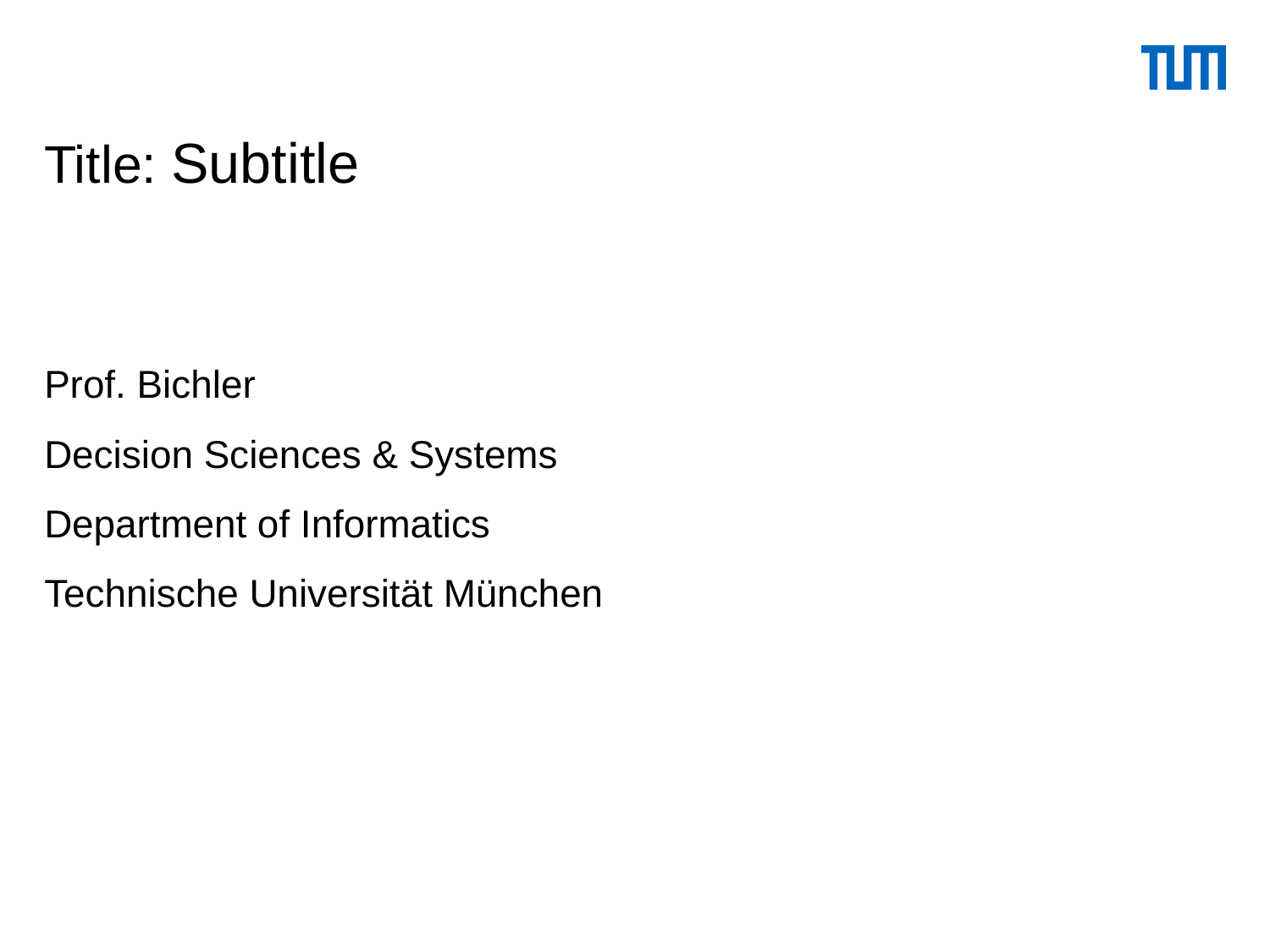

# Title: Subtitle

Prof. Bichler
Decision Sciences & Systems
Department of Informatics
Technische Universität München